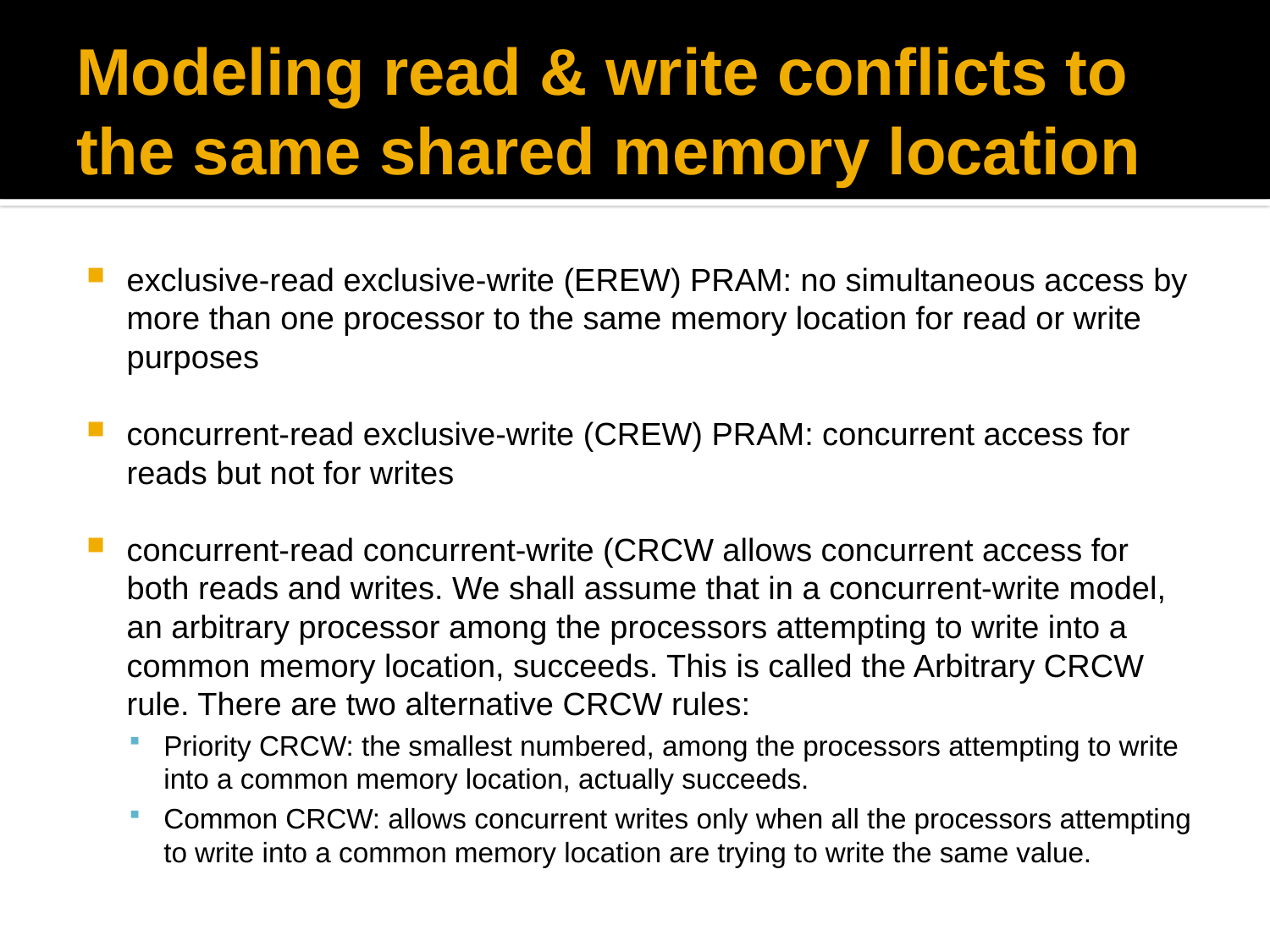

# Modeling read & write conflicts to the same shared memory location
exclusive-read exclusive-write (EREW) PRAM: no simultaneous access by more than one processor to the same memory location for read or write purposes

concurrent-read exclusive-write (CREW) PRAM: concurrent access for reads but not for writes

concurrent-read concurrent-write (CRCW allows concurrent access for both reads and writes. We shall assume that in a concurrent-write model, an arbitrary processor among the processors attempting to write into a common memory location, succeeds. This is called the Arbitrary CRCW rule. There are two alternative CRCW rules:
Priority CRCW: the smallest numbered, among the processors attempting to write into a common memory location, actually succeeds.
Common CRCW: allows concurrent writes only when all the processors attempting to write into a common memory location are trying to write the same value.